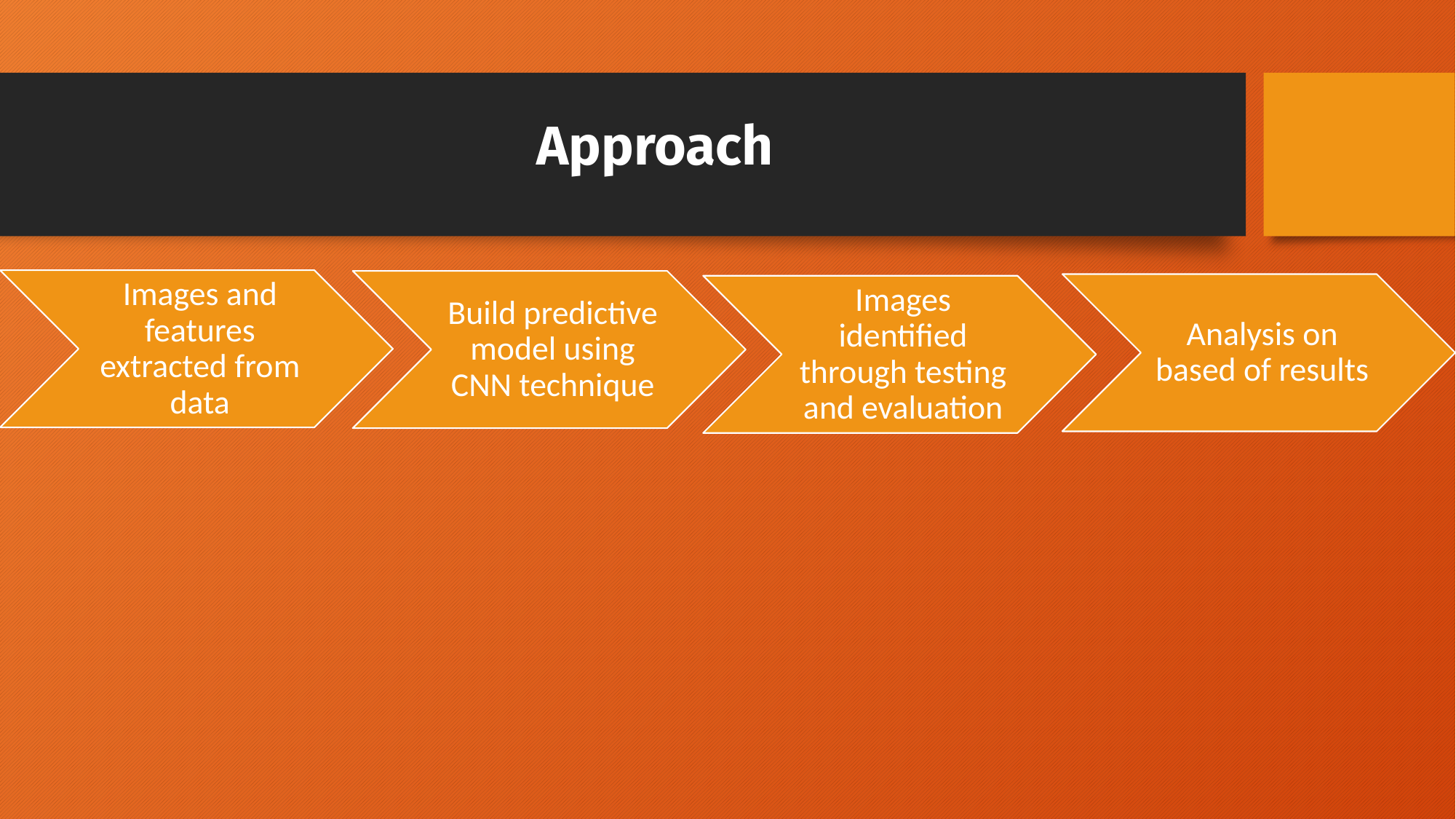

# Approach
Images and features extracted from data
Build predictive model using CNN technique
Images identified through testing and evaluation
Analysis on based of results